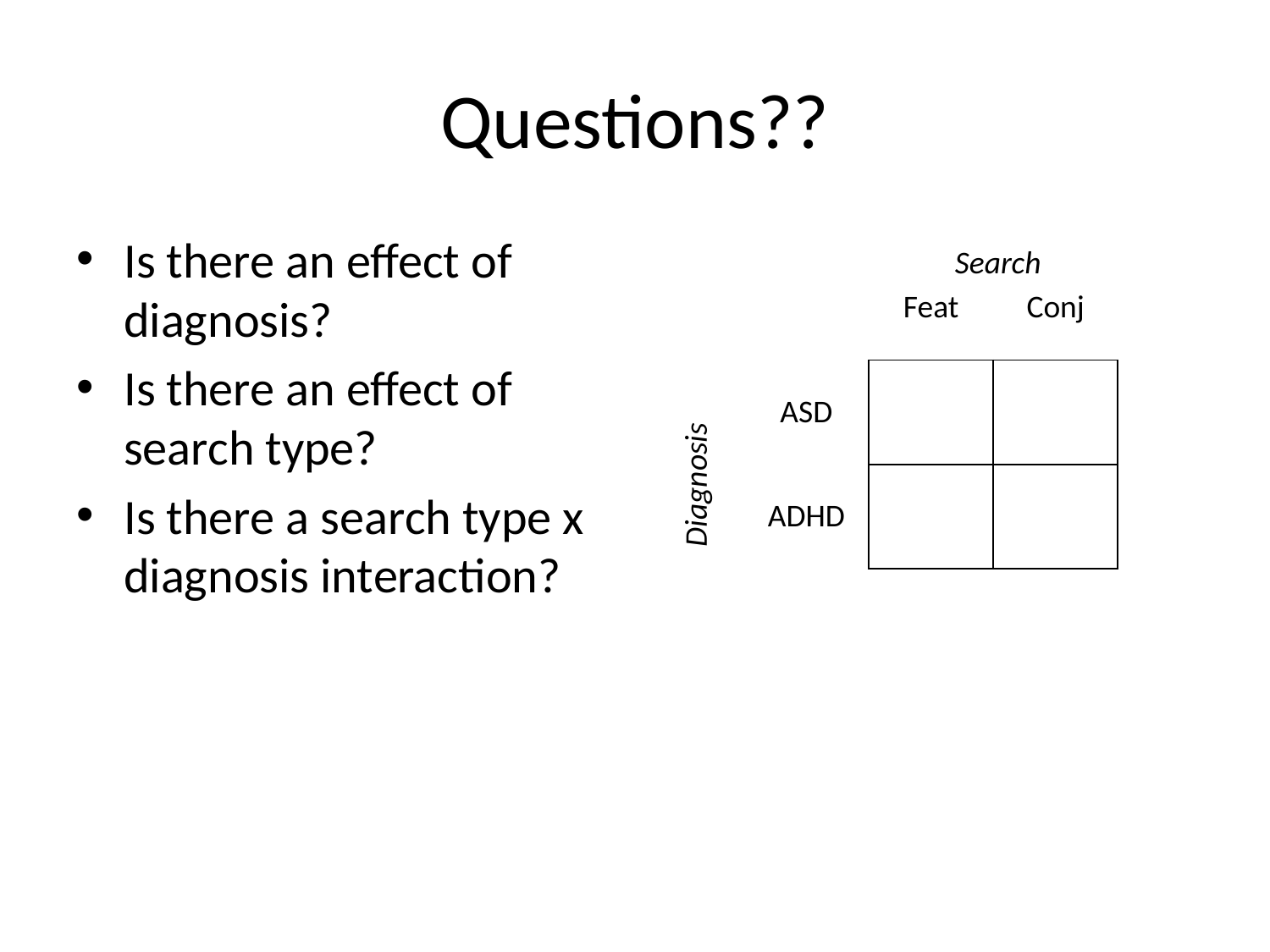

# Questions??
Is there an effect of diagnosis?
Is there an effect of search type?
Is there a search type x diagnosis interaction?
Search
|  | Feat | Conj |
| --- | --- | --- |
| ASD |  |  |
| ADHD |  |  |
Diagnosis